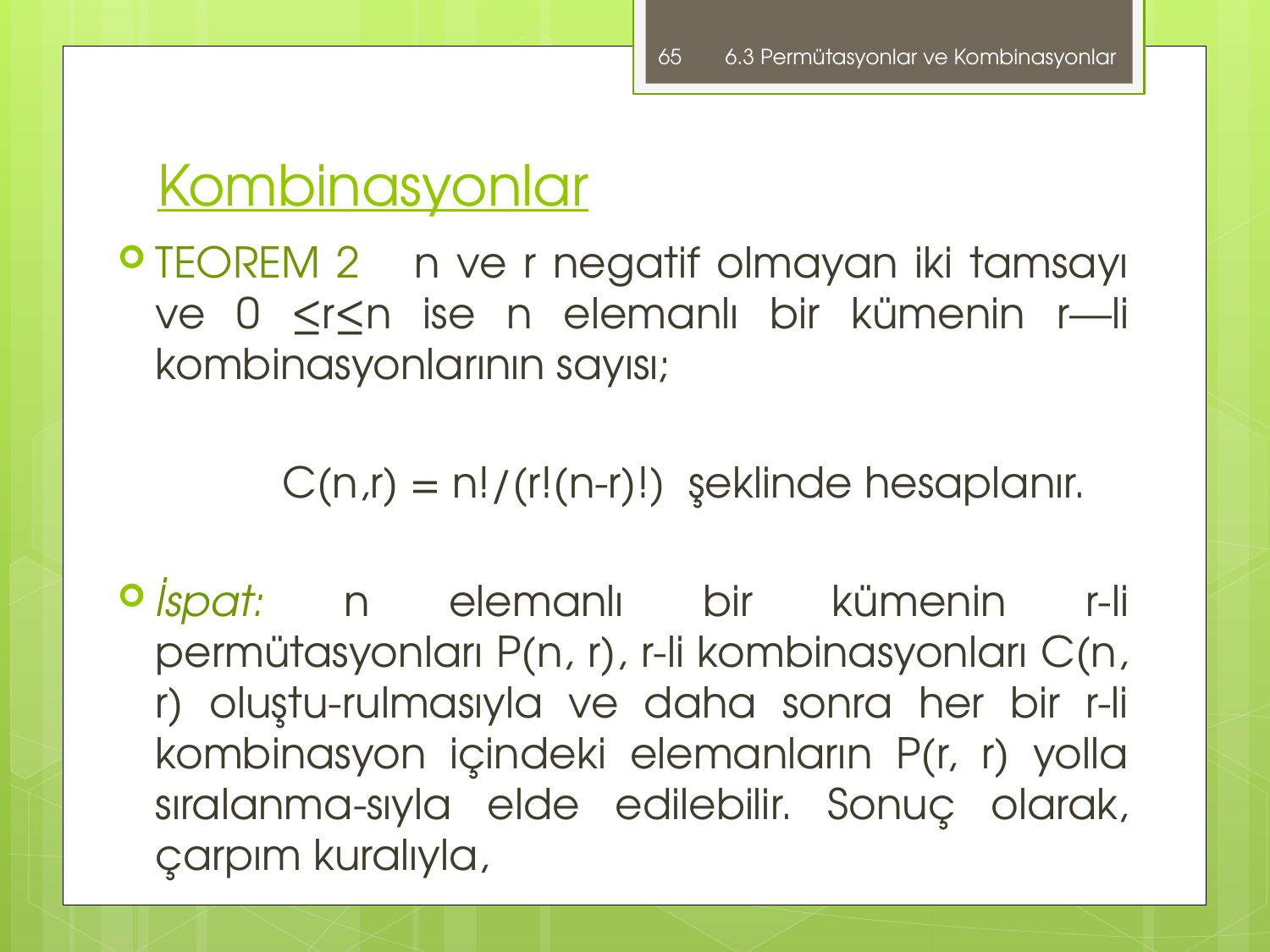

65
6.3 Permütasyonlar ve Kombinasyonlar
# Kombinasyonlar
TEOREM 2	n ve r negatif olmayan iki tamsayı ve 0 ≤r≤n ise n elemanlı bir kümenin r—li kombinasyonlarının sayısı;

		C(n,r) = n!/(r!(n-r)!)  şeklinde hesaplanır.

İspat: n elemanlı bir kümenin r-li permütasyonları P(n, r), r-li kombinasyonları C(n, r) oluştu-rulmasıyla ve daha sonra her bir r-li kombinasyon içindeki elemanların P(r, r) yolla sıralanma-sıyla elde edilebilir. Sonuç olarak, çarpım kuralıyla,